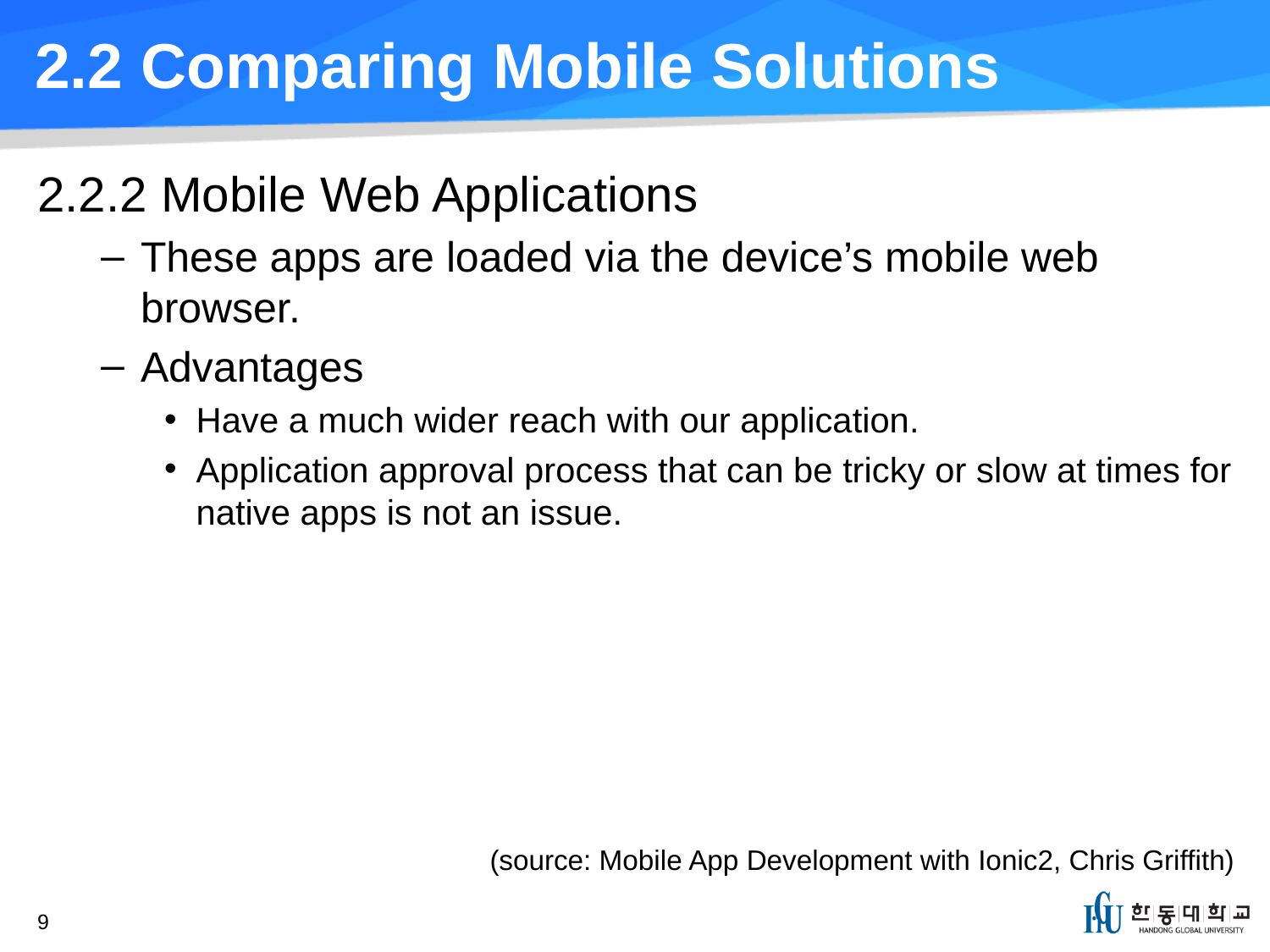

# 2.2 Comparing Mobile Solutions
2.2.2 Mobile Web Applications
These apps are loaded via the device’s mobile web browser.
Advantages
Have a much wider reach with our application.
Application approval process that can be tricky or slow at times for native apps is not an issue.

(source: Mobile App Development with Ionic2, Chris Griffith)
9